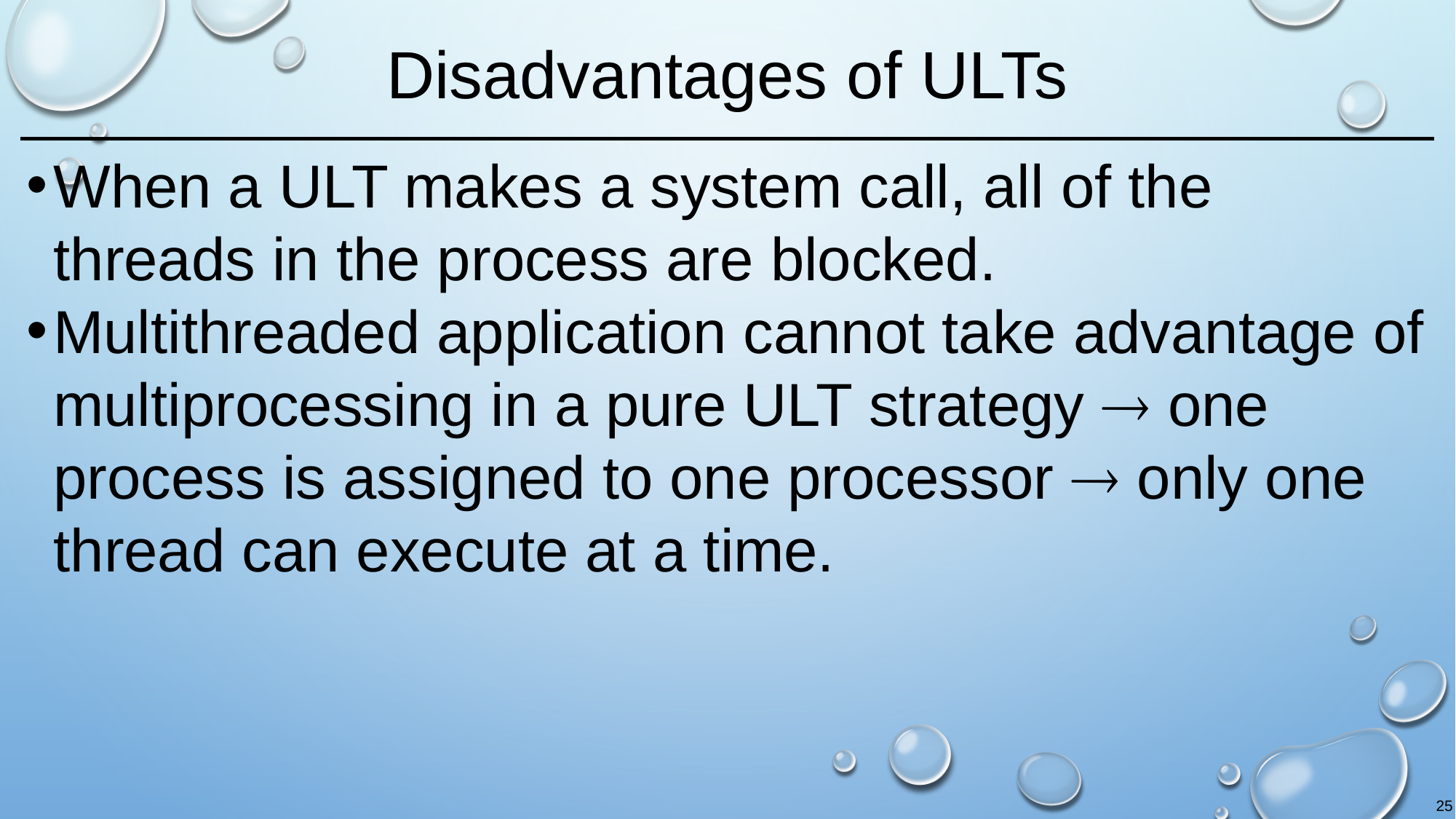

# Disadvantages of ULTs
When a ULT makes a system call, all of the threads in the process are blocked.
Multithreaded application cannot take advantage of multiprocessing in a pure ULT strategy → one process is assigned to one processor → only one thread can execute at a time.
25